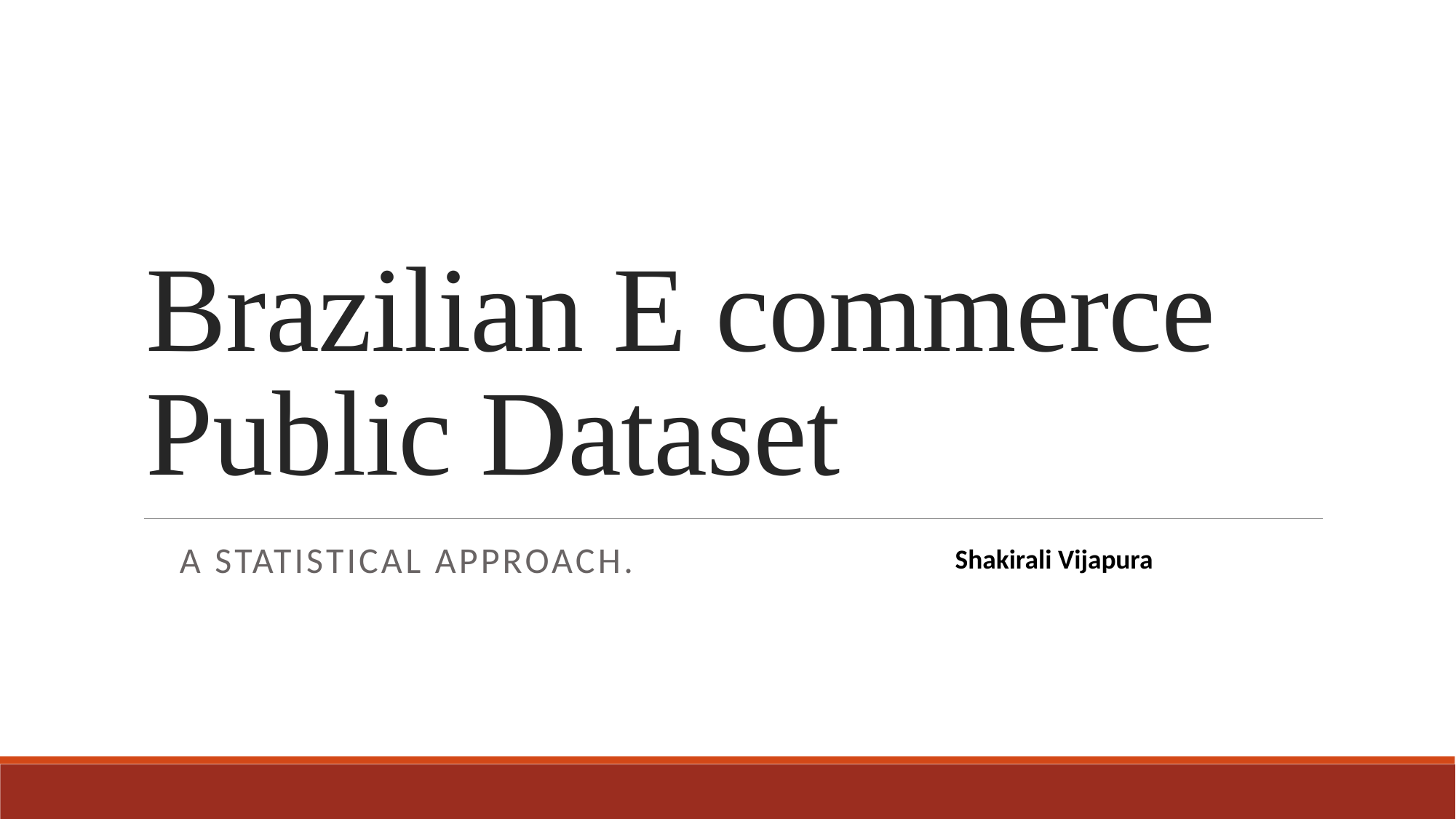

# Brazilian E commerce Public Dataset
A statistical approach.

Shakirali Vijapura